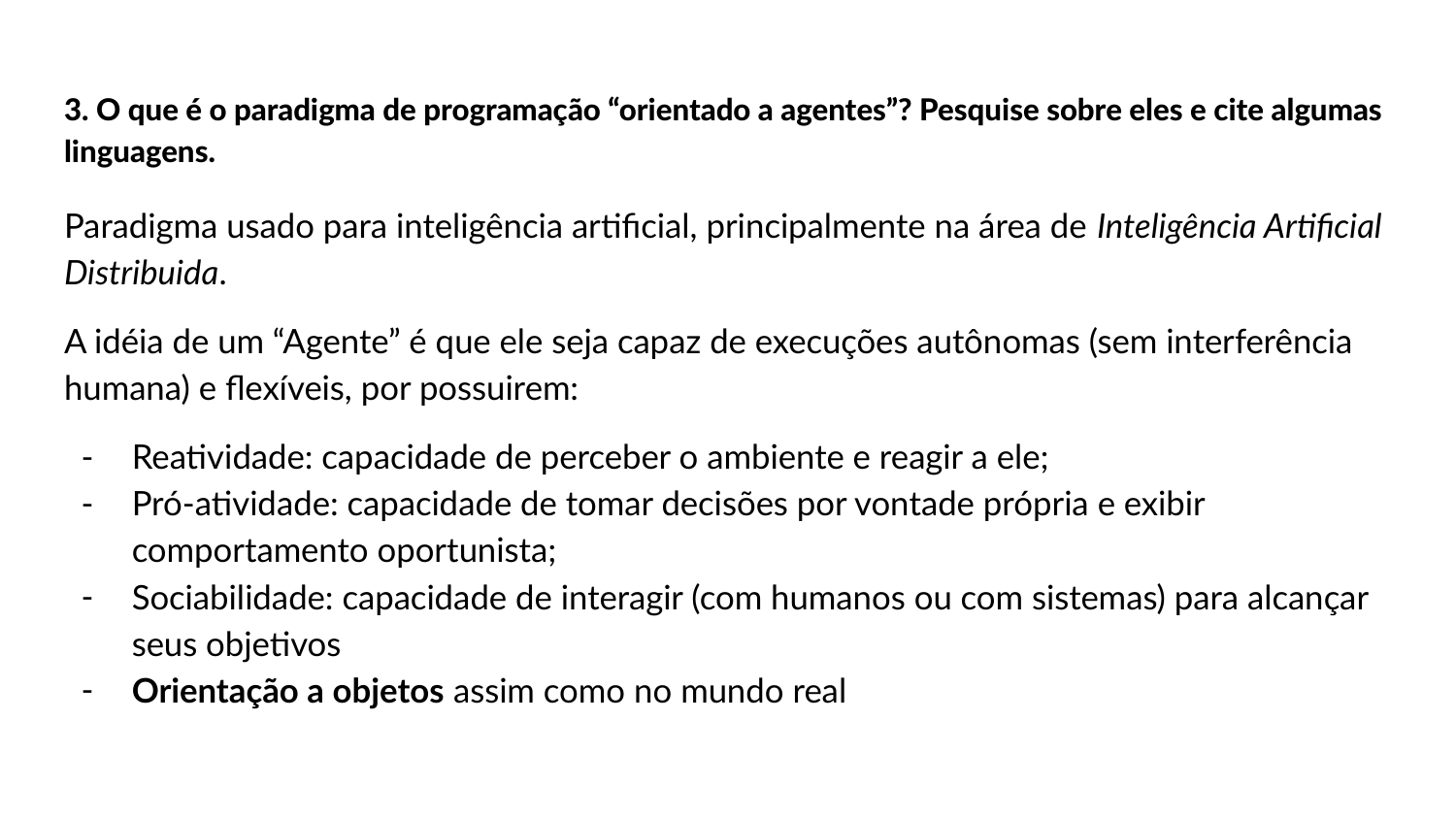

# 3. O que é o paradigma de programação “orientado a agentes”? Pesquise sobre eles e cite algumas linguagens.
Paradigma usado para inteligência artificial, principalmente na área de Inteligência Artificial Distribuida.
A idéia de um “Agente” é que ele seja capaz de execuções autônomas (sem interferência humana) e flexíveis, por possuirem:
Reatividade: capacidade de perceber o ambiente e reagir a ele;
Pró-atividade: capacidade de tomar decisões por vontade própria e exibir comportamento oportunista;
Sociabilidade: capacidade de interagir (com humanos ou com sistemas) para alcançar seus objetivos
Orientação a objetos assim como no mundo real